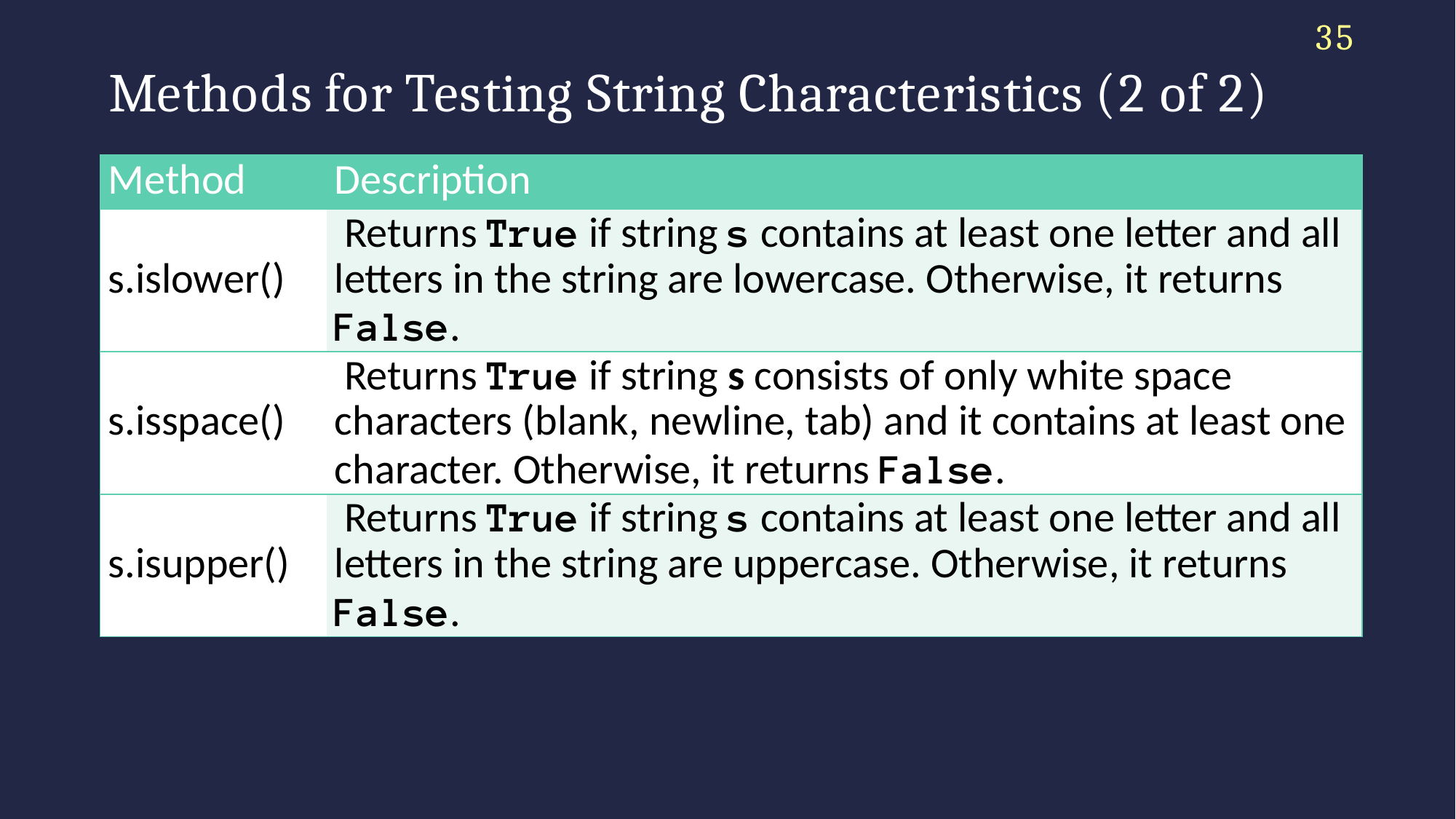

35
# Methods for Testing String Characteristics (2 of 2)
| Method | Description |
| --- | --- |
| s.islower() | Returns True if string s contains at least one letter and all letters in the string are lowercase. Otherwise, it returns False. |
| s.isspace() | Returns True if string s consists of only white space characters (blank, newline, tab) and it contains at least one character. Otherwise, it returns False. |
| s.isupper() | Returns True if string s contains at least one letter and all letters in the string are uppercase. Otherwise, it returns False. |